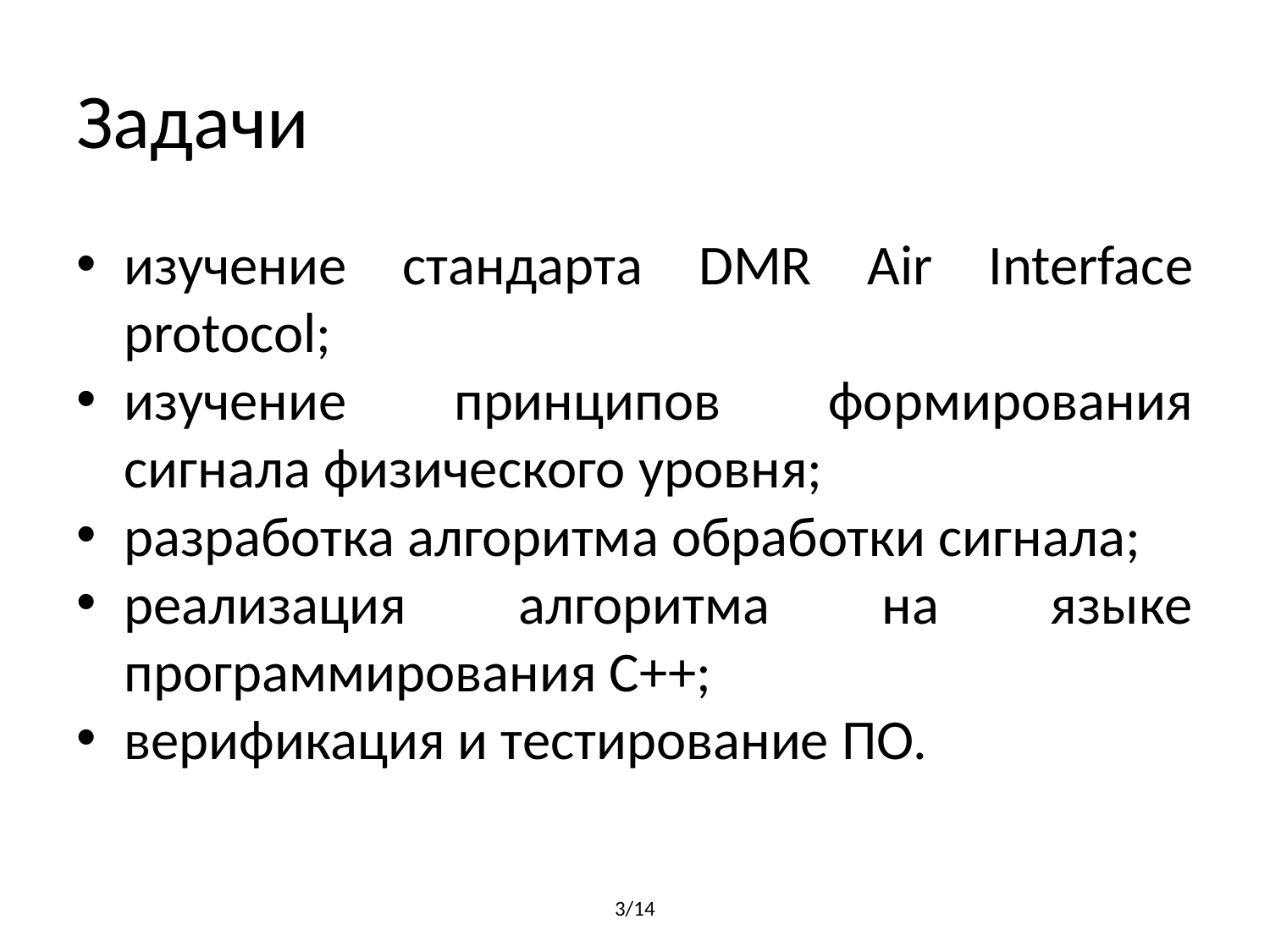

# Задачи
изучение стандарта DMR Air Interface protocol;
изучение принципов формирования сигнала физического уровня;
разработка алгоритма обработки сигнала;
реализация алгоритма на языке программирования С++;
верификация и тестирование ПО.

3/14